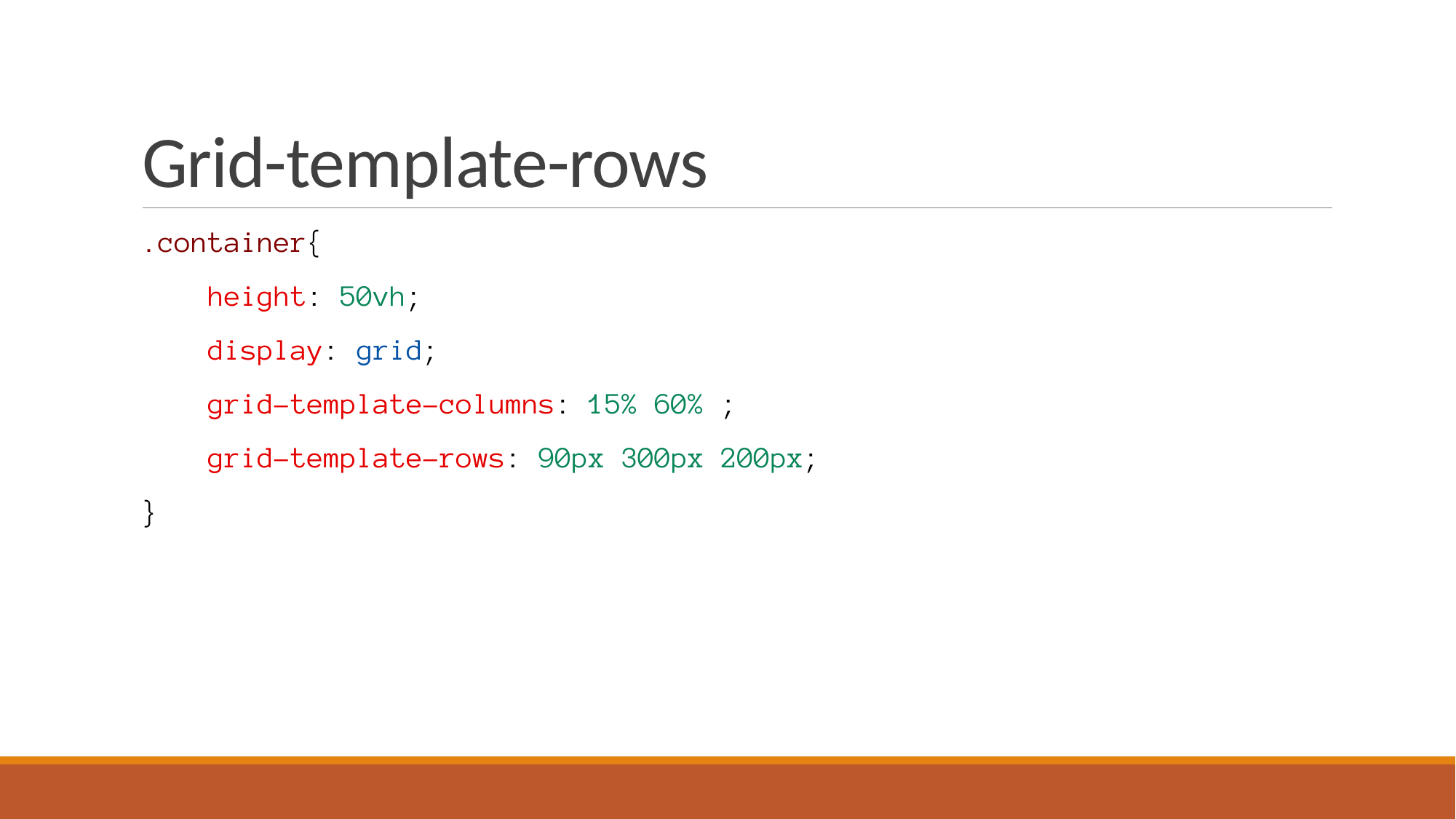

# Grid-template-rows
.container{
    height: 50vh;
    display: grid;
    grid-template-columns: 15% 60% ;
    grid-template-rows: 90px 300px 200px;
}